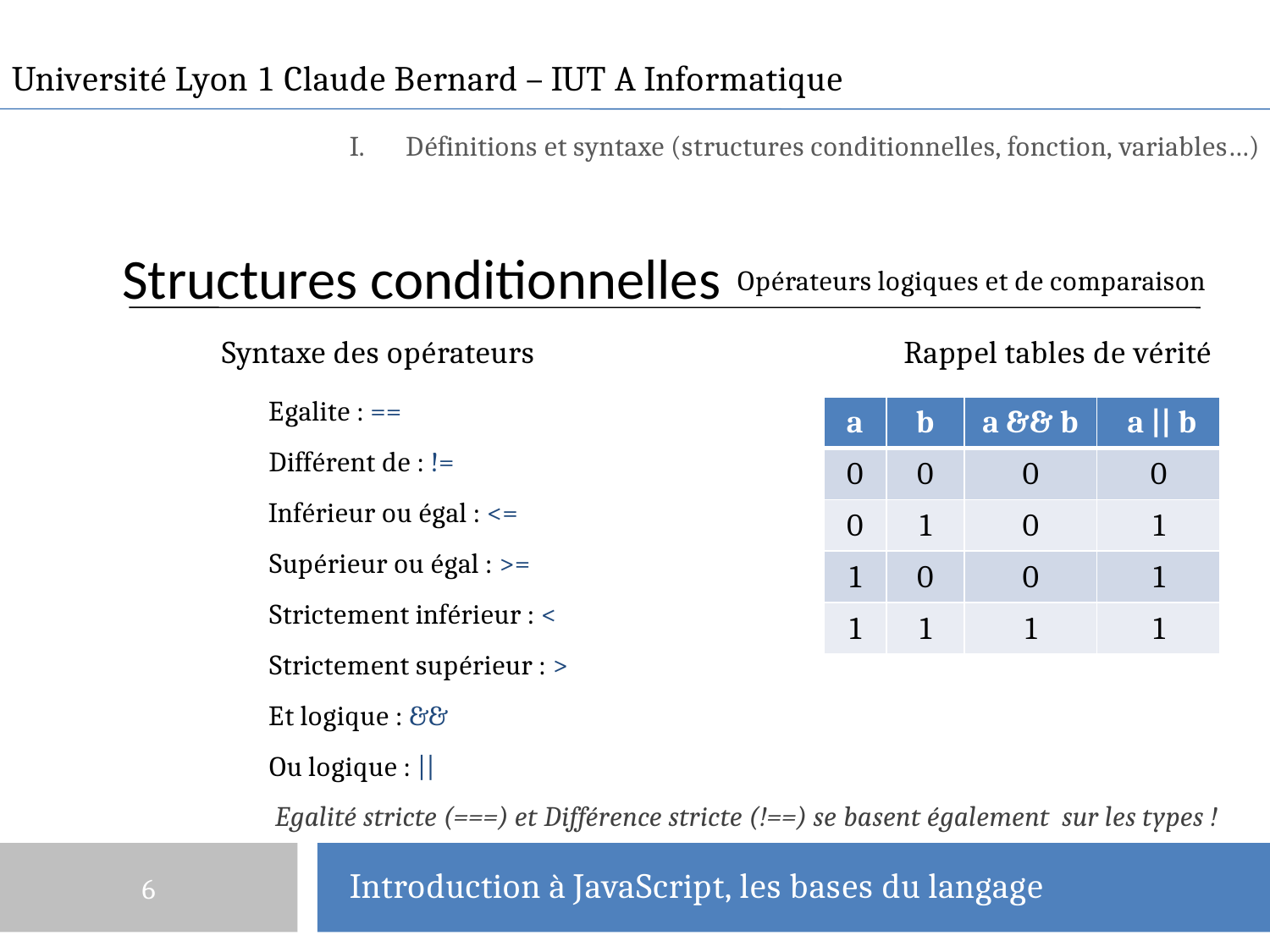

Université Lyon 1 Claude Bernard – IUT A Informatique
Définitions et syntaxe (structures conditionnelles, fonction, variables…)
# Structures conditionnelles
Opérateurs logiques et de comparaison
Syntaxe des opérateurs			Rappel tables de vérité
	Egalite : ==
	Différent de : !=
	Inférieur ou égal : <=
	Supérieur ou égal : >=
	Strictement inférieur : <
	Strictement supérieur : >
	Et logique : &&
	Ou logique : ||
	 Egalité stricte (===) et Différence stricte (!==) se basent également  sur les types !
| a | b | a && b | a || b |
| --- | --- | --- | --- |
| 0 | 0 | 0 | 0 |
| 0 | 1 | 0 | 1 |
| 1 | 0 | 0 | 1 |
| 1 | 1 | 1 | 1 |
6

Introduction à JavaScript, les bases du langage